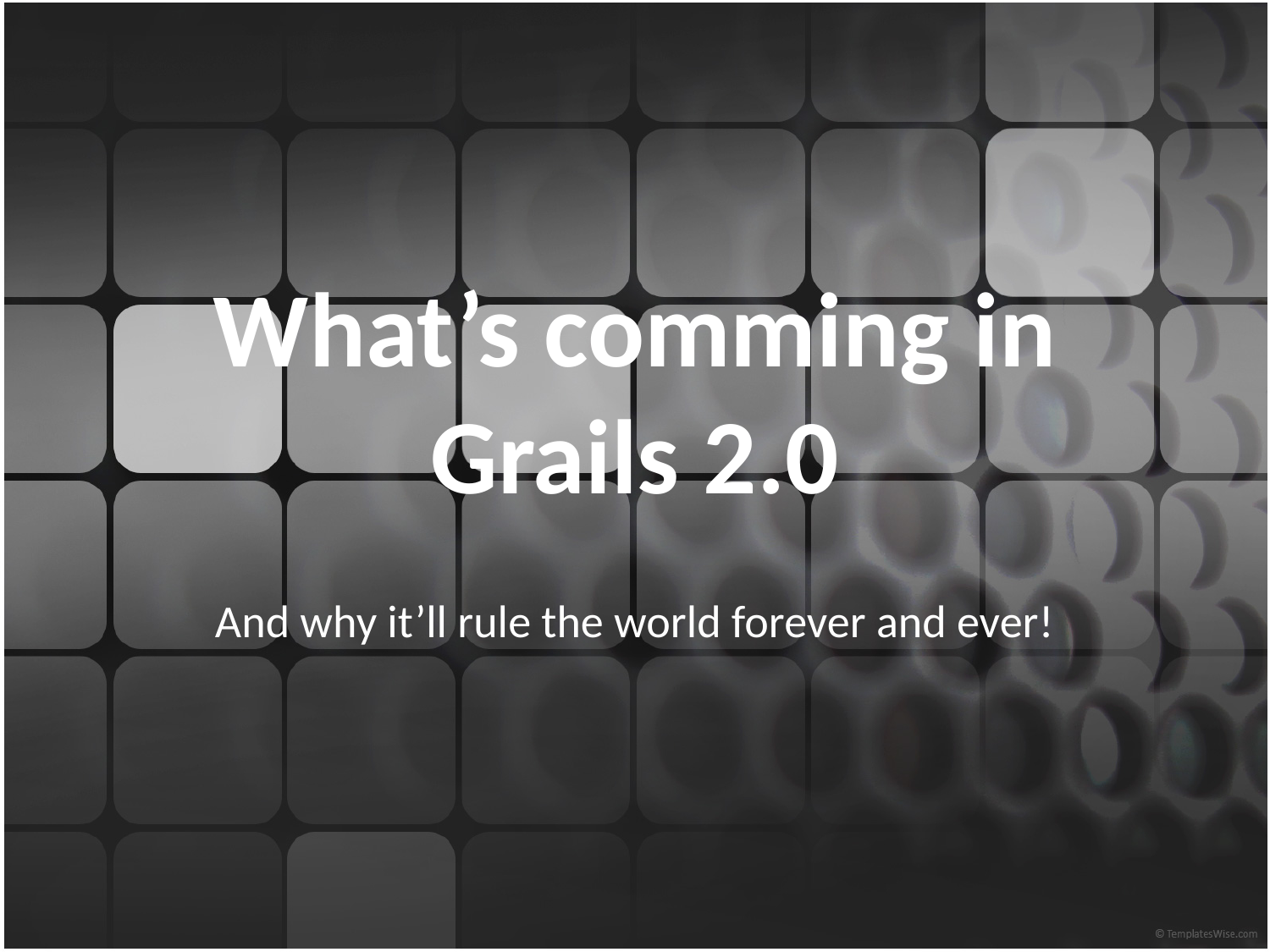

# What’s comming in Grails 2.0
And why it’ll rule the world forever and ever!